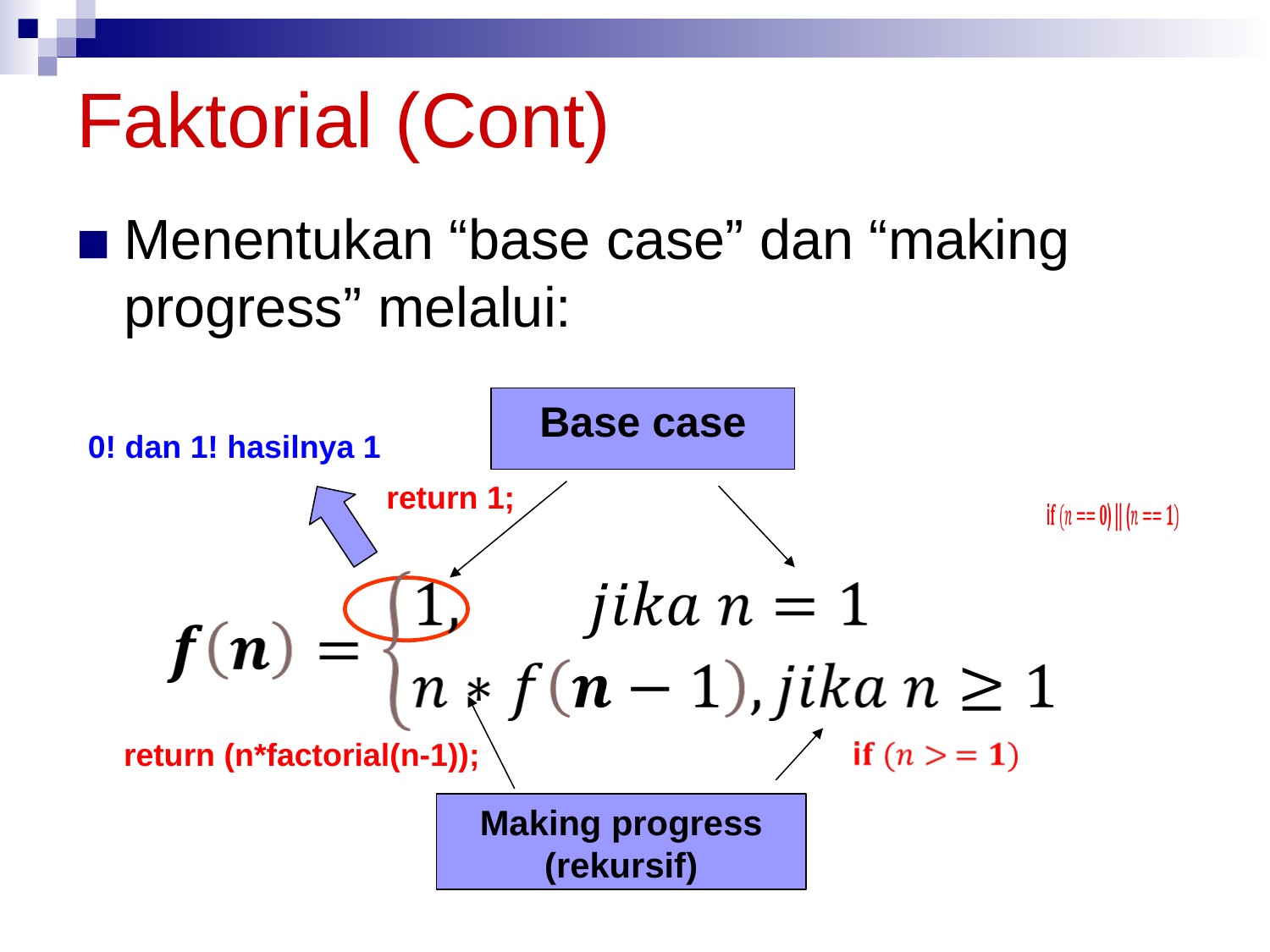

Faktorial (Cont)
Menentukan “base case” dan “making progress” melalui:

Base case
0! dan 1! hasilnya 1
return 1;

return (n*factorial(n-1));

Making progress (rekursif)